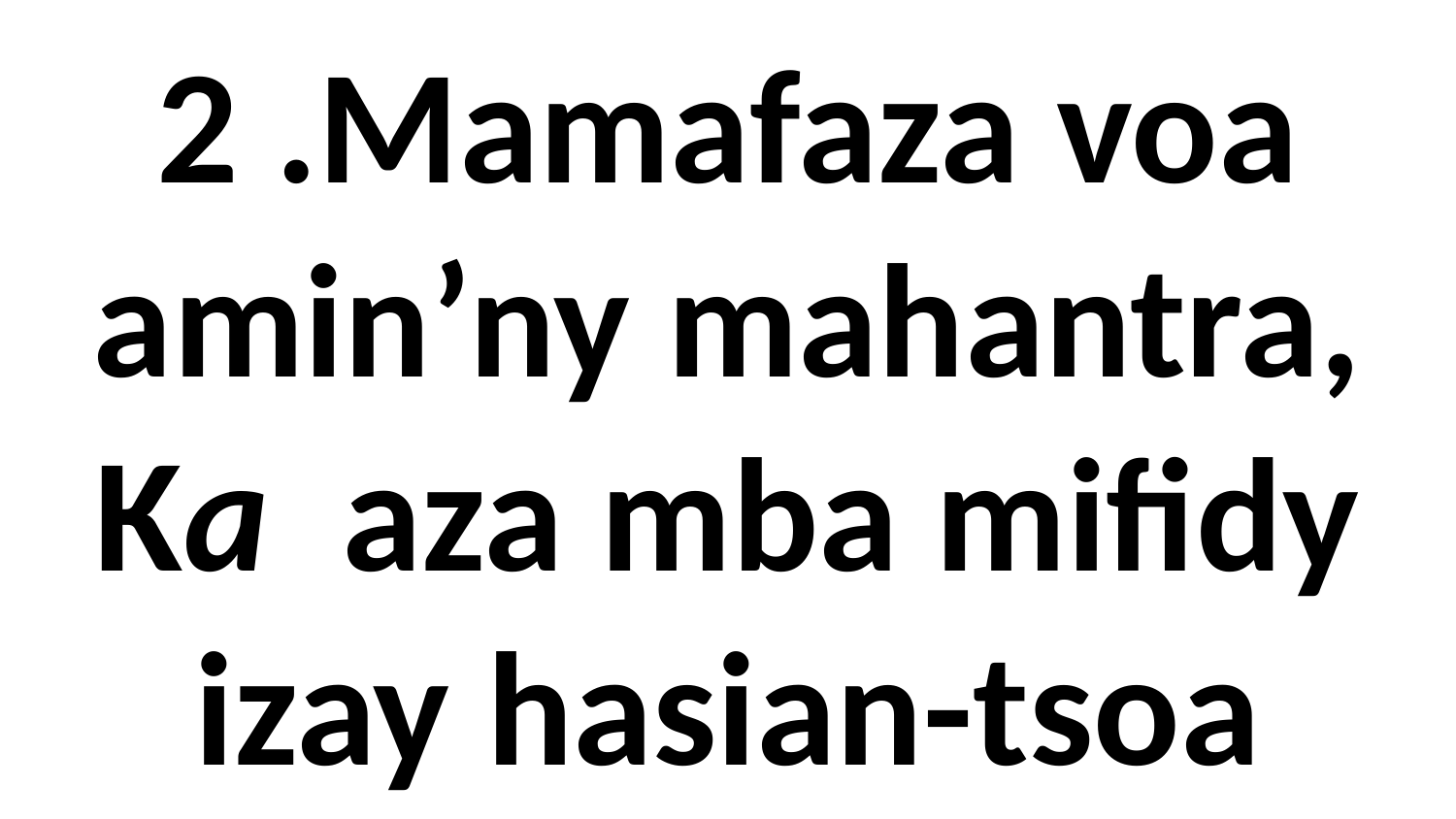

# 2 .Mamafaza voa amin’ny mahantra, Ka  aza mba mifidy izay hasian-tsoa